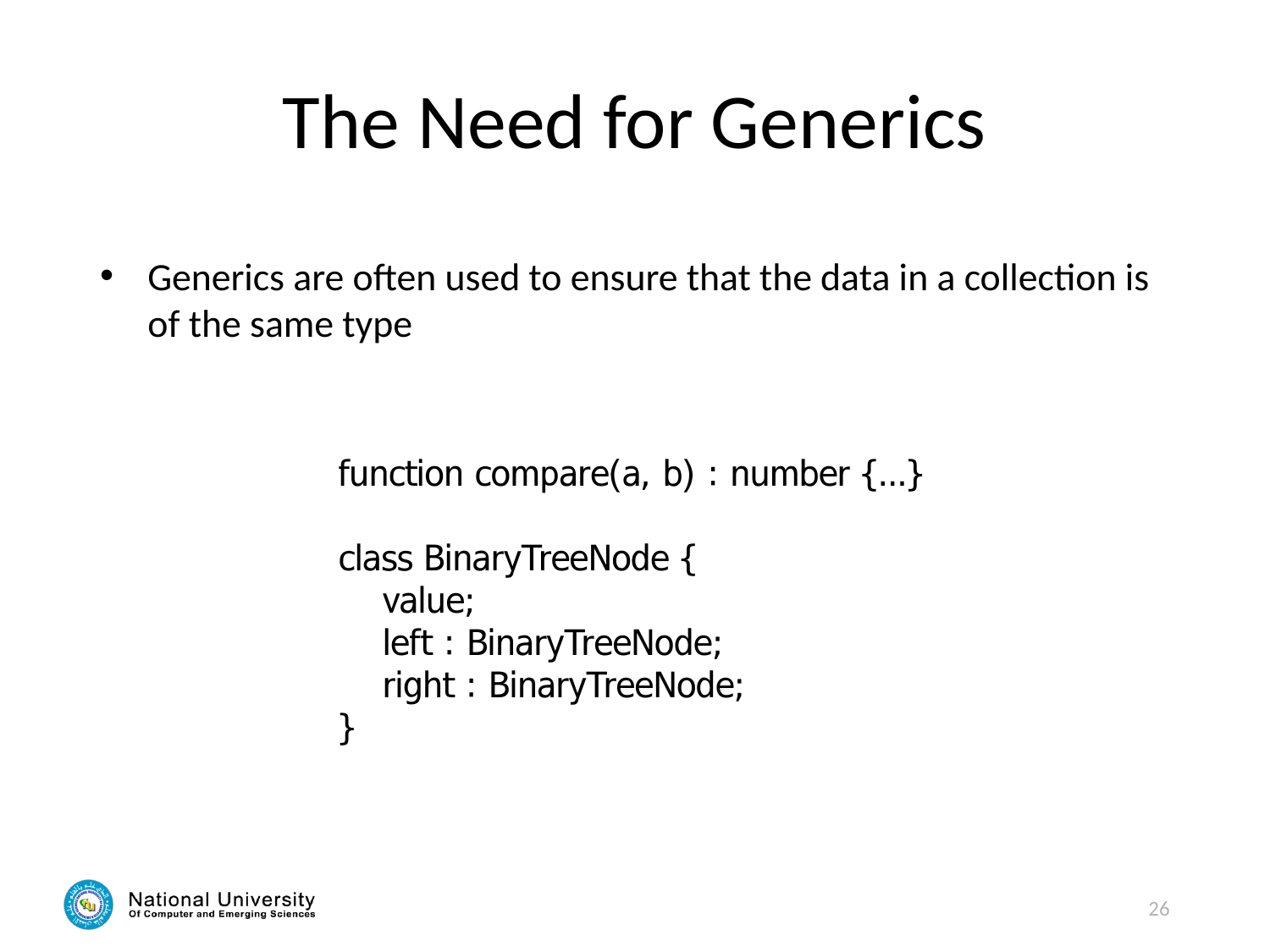

# The Need for Generics
Generics are often used to ensure that the data in a collection is of the same type
function compare(a, b) : number {…}

class BinaryTreeNode {
    value;
    left : BinaryTreeNode;
    right : BinaryTreeNode;
}
26